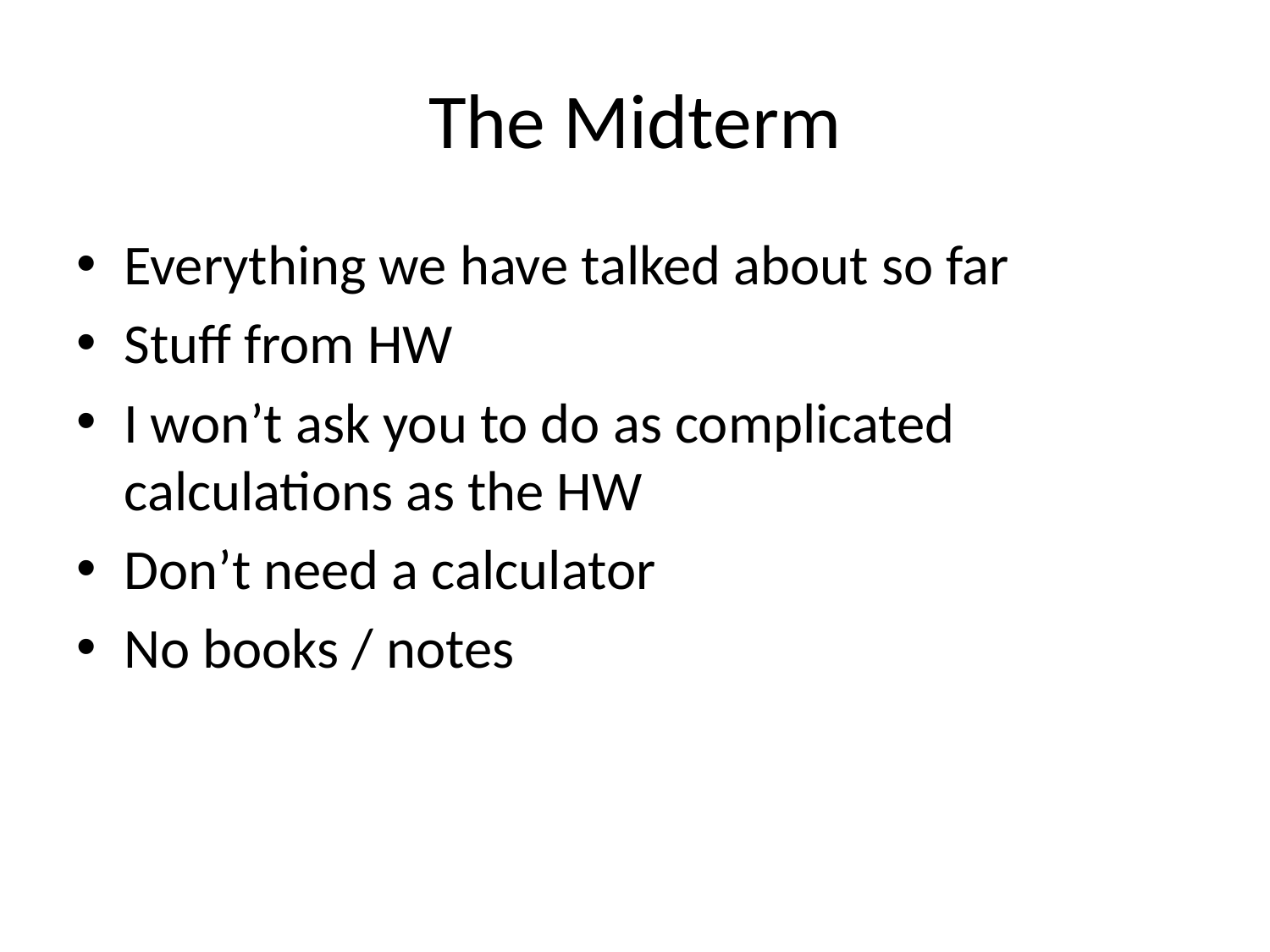

# The Midterm
Everything we have talked about so far
Stuff from HW
I won’t ask you to do as complicated calculations as the HW
Don’t need a calculator
No books / notes